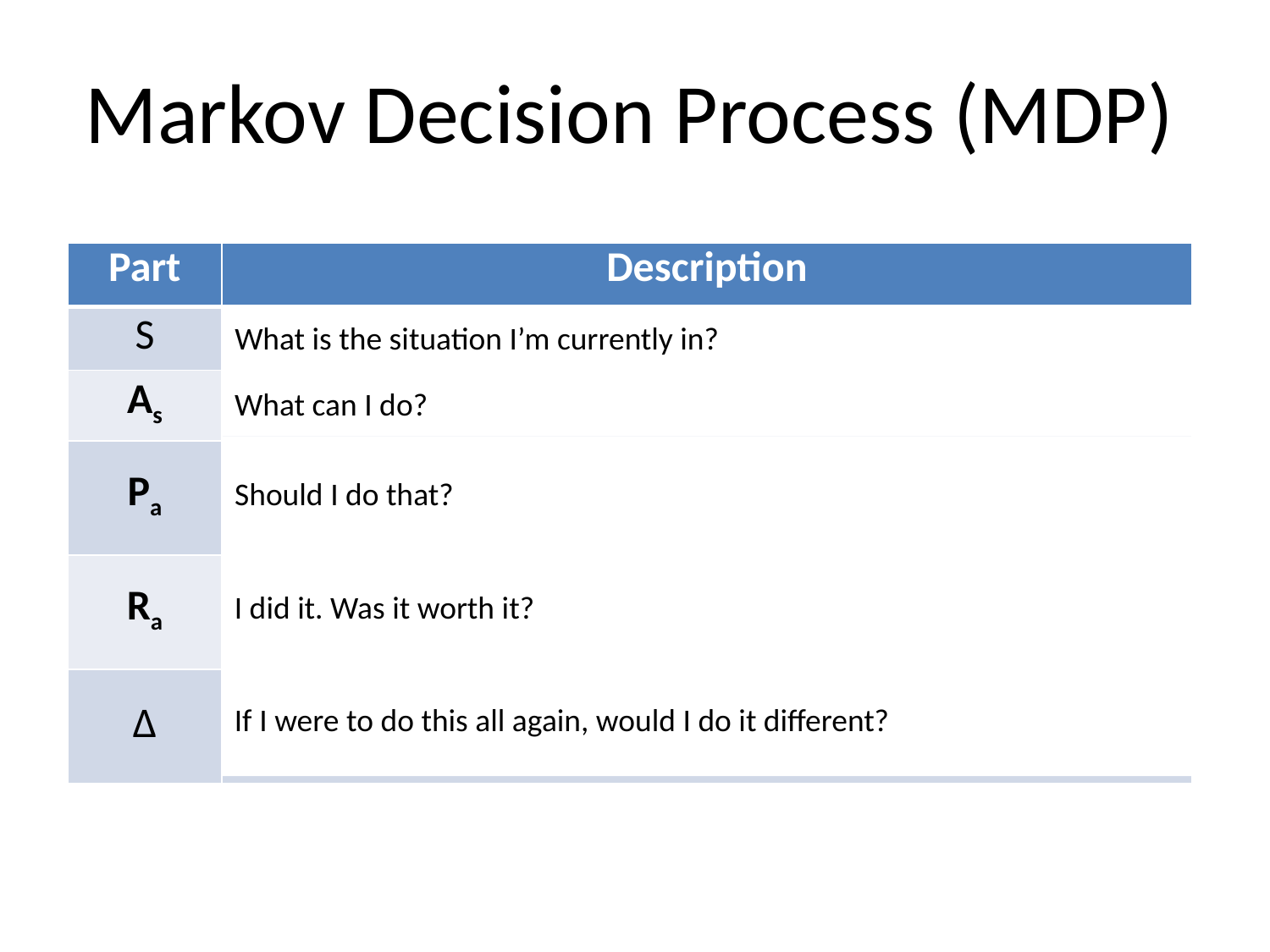

Markov Decision Process (MDP)
| Part | Description |
| --- | --- |
| S | set of possible states to be in |
| As | set of available actions for a given state (s) |
| Pa | probability that given action (a) for given state (s) will lead to state (s’) |
| Ra | reward received for using action (a) to move from state (s) to state (s’) |
| Δ | discount factor for future rewards verses current rewards |
What is the situation I’m currently in?
What can I do?
Should I do that?
I did it. Was it worth it?
If I were to do this all again, would I do it different?